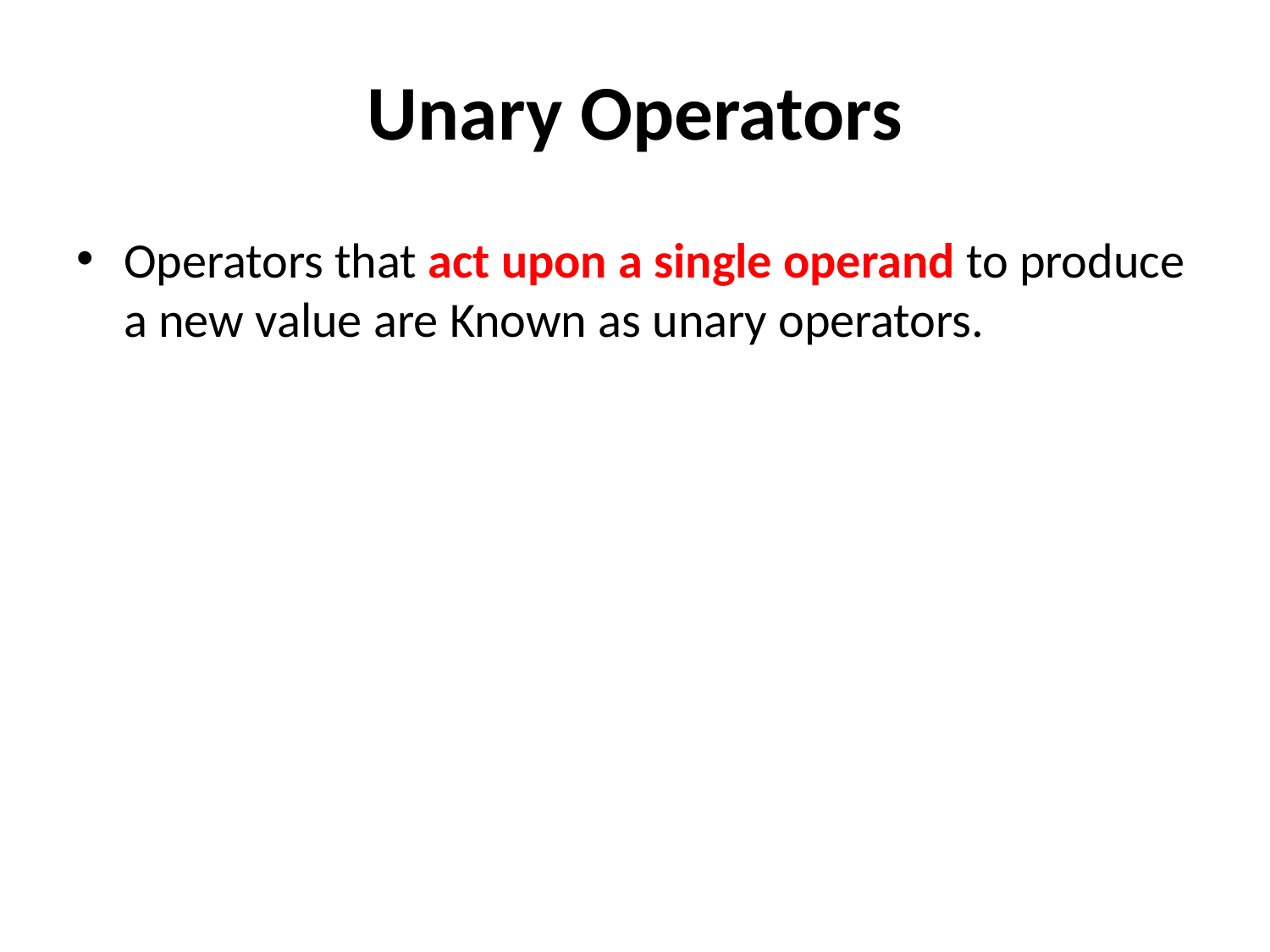

# Unary Operators
Operators that act upon a single operand to produce a new value are Known as unary operators.